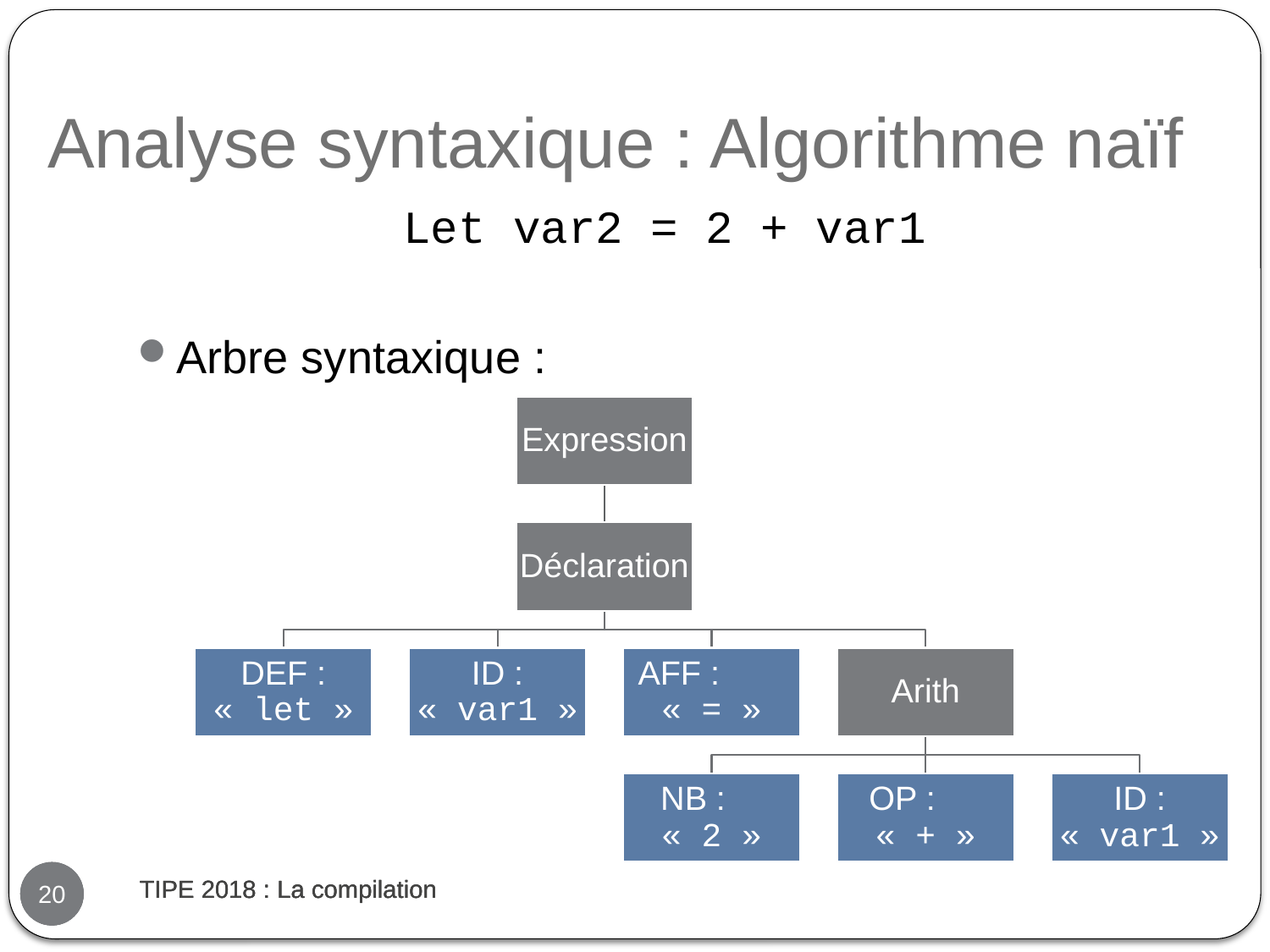

Analyse syntaxique : Algorithme naïf
Let var2 = 2 + var1

Arbre syntaxique :
Expression
Déclaration
DEF : « let »
ID : « var1 »
AFF :        « = »
Arith
NB :     « 2 »
OP :      « + »
ID : « var1 »
TIPE 2018 : La compilation
TIPE 2018 : La compilation
TIPE 2018 : La compilation
20
20
20